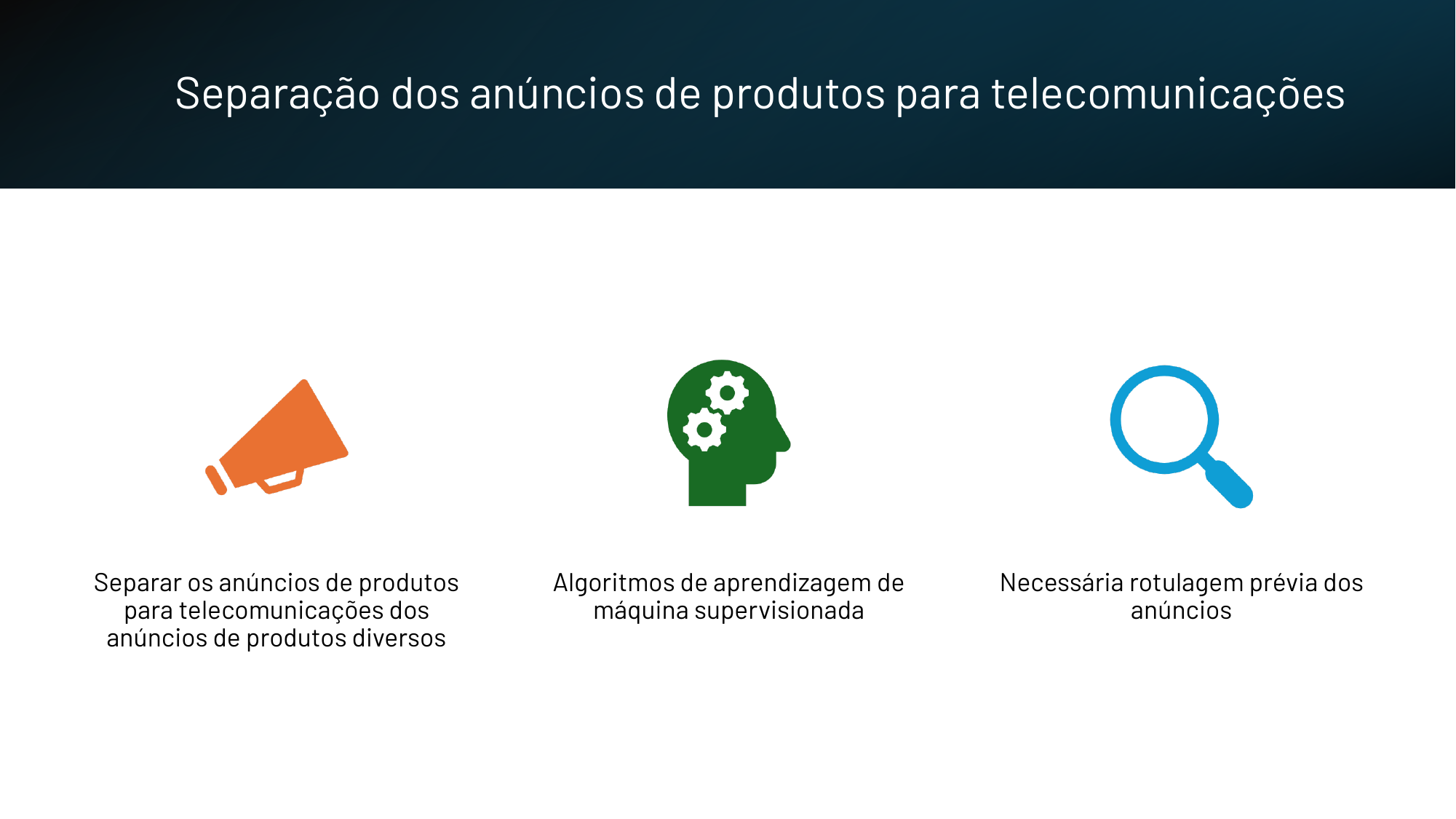

# Separação dos anúncios de produtos para telecomunicações
Separar os anúncios de produtos para telecomunicações dos anúncios de produtos diversos
Algoritmos de aprendizagem de máquina supervisionada
Necessária rotulagem prévia dos anúncios